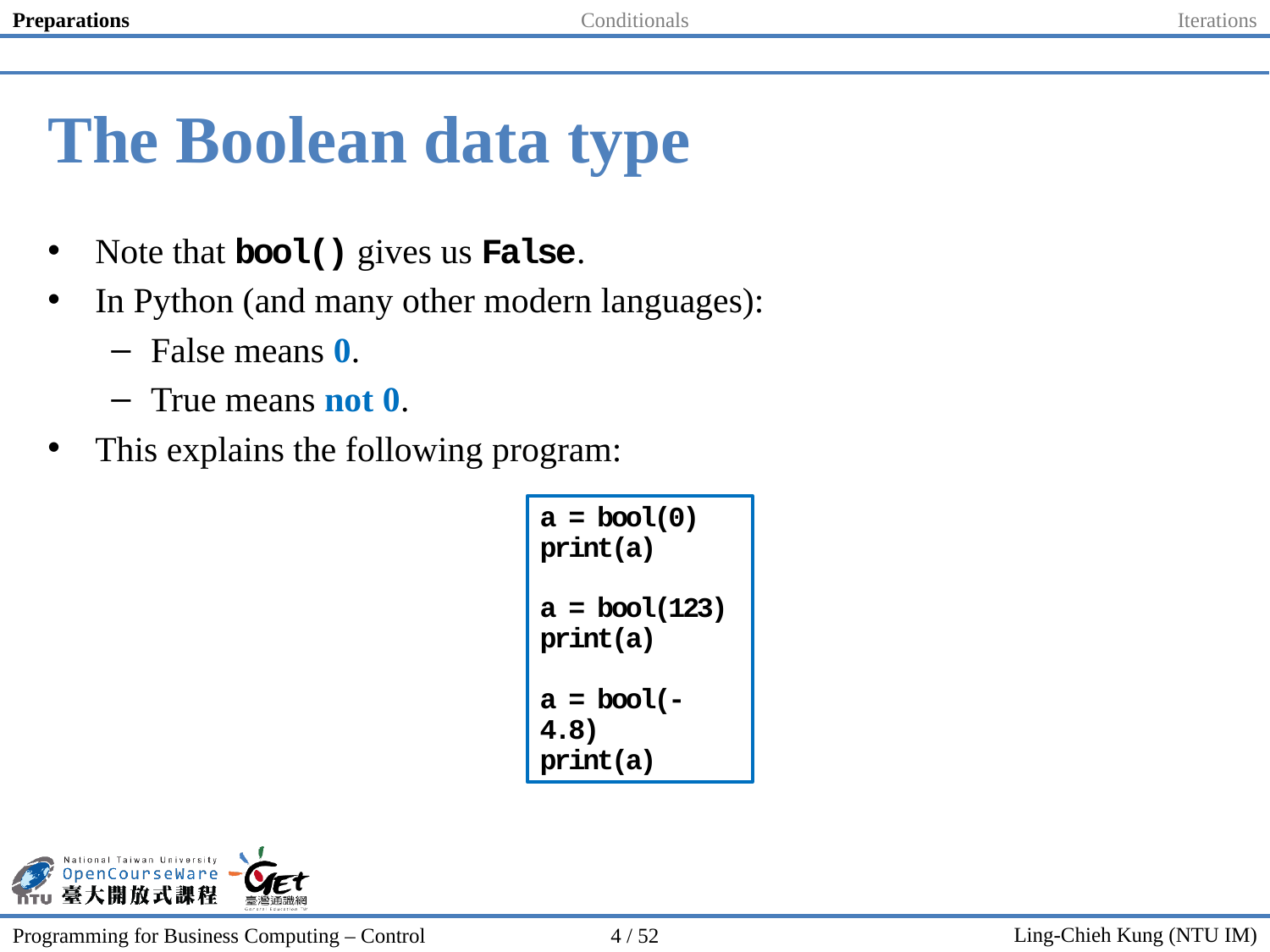

Preparations
Conditionals
Iterations

# The Boolean data type
Note that bool() gives us False.
In Python (and many other modern languages):
False means 0.
True means not 0.
This explains the following program:
a = bool(0)
print(a)

a = bool(123)
print(a)

a = bool(-4.8)
print(a)